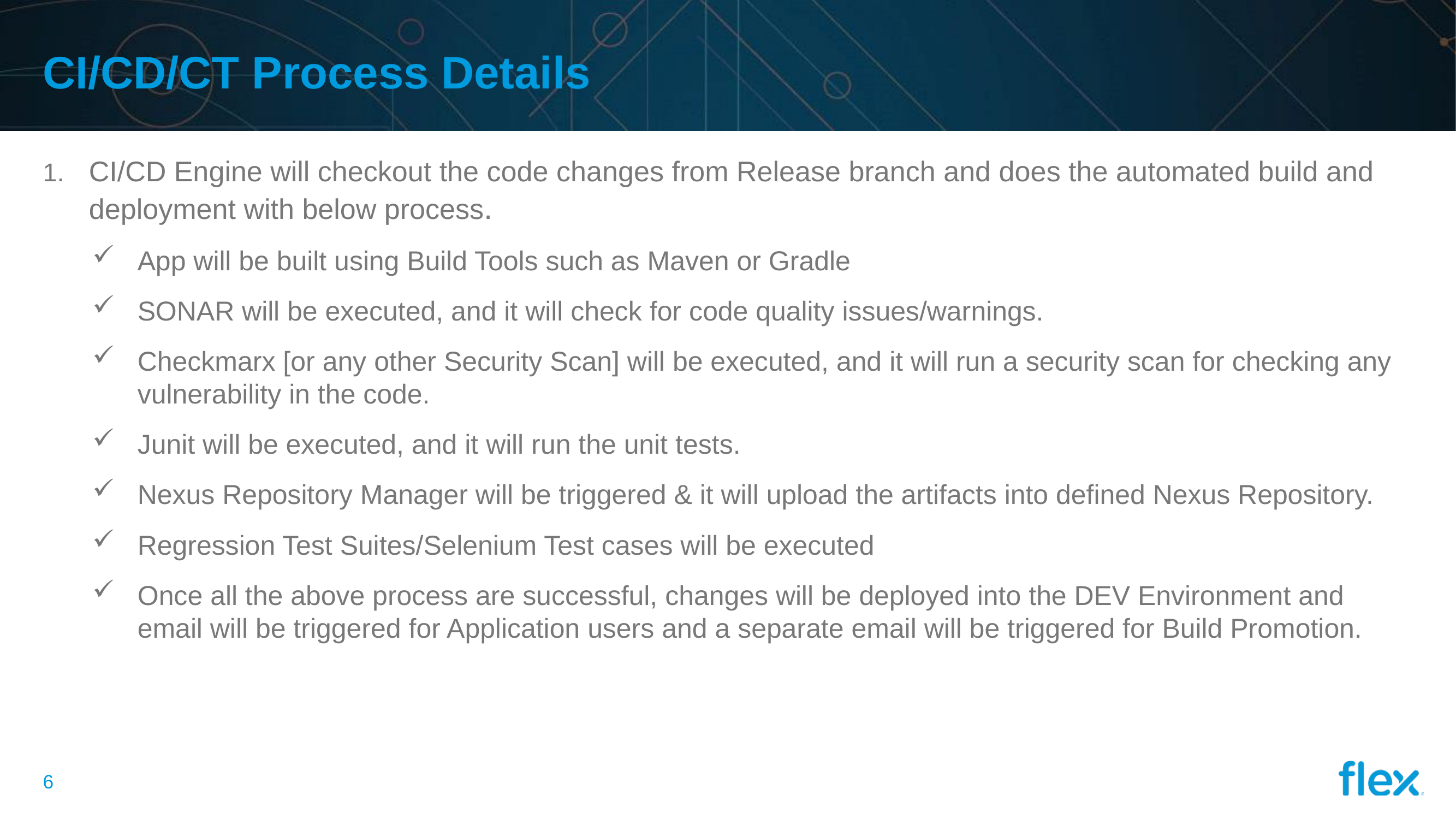

# CI/CD/CT Process Details

CI/CD Engine will checkout the code changes from Release branch and does the automated build and deployment with below process.
App will be built using Build Tools such as Maven or Gradle
SONAR will be executed, and it will check for code quality issues/warnings.
Checkmarx [or any other Security Scan] will be executed, and it will run a security scan for checking any vulnerability in the code.
Junit will be executed, and it will run the unit tests.
Nexus Repository Manager will be triggered & it will upload the artifacts into defined Nexus Repository.
Regression Test Suites/Selenium Test cases will be executed
Once all the above process are successful, changes will be deployed into the DEV Environment and email will be triggered for Application users and a separate email will be triggered for Build Promotion.

6